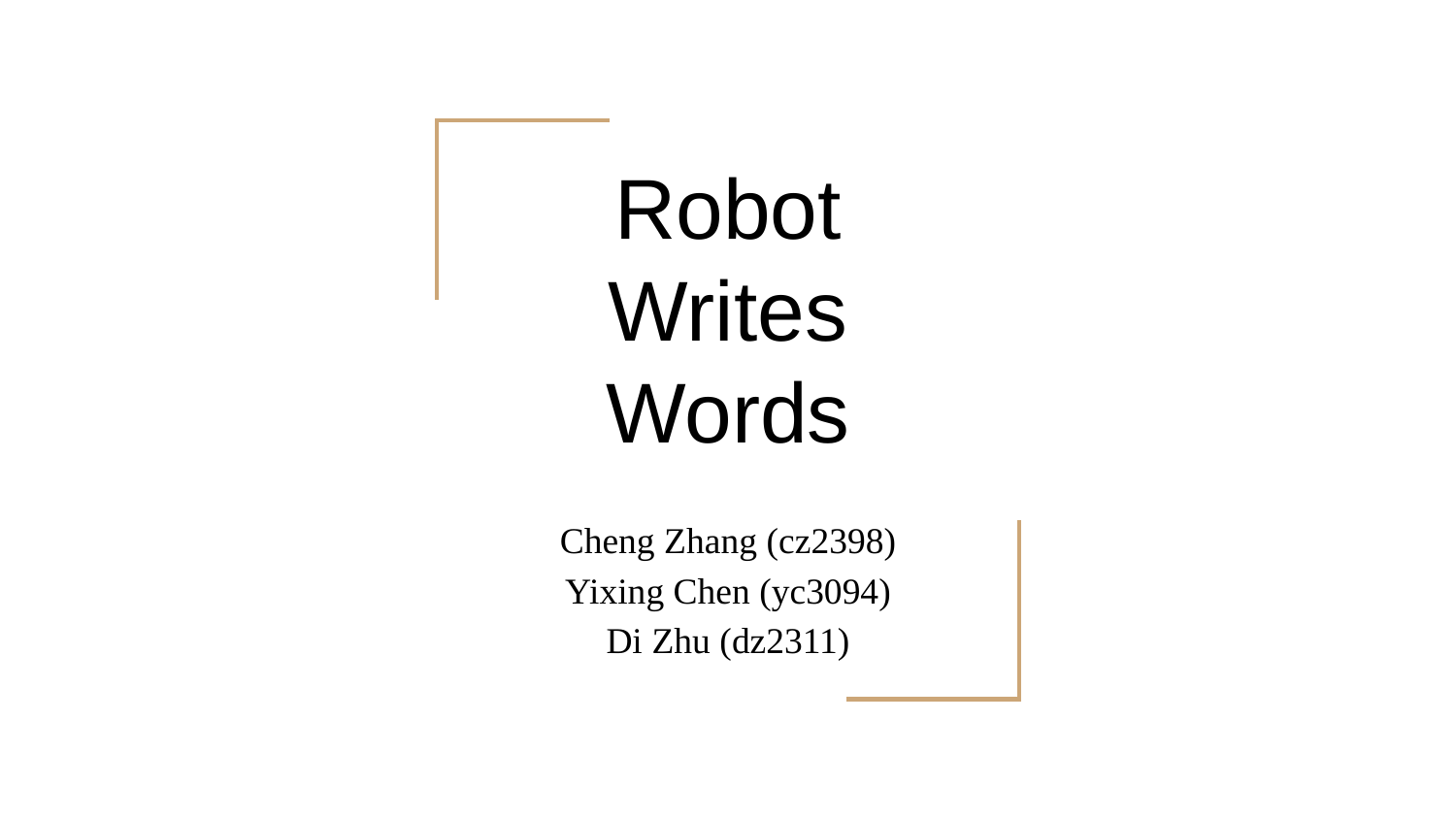

# Robot Writes Words
Cheng Zhang (cz2398)
Yixing Chen (yc3094)
Di Zhu (dz2311)